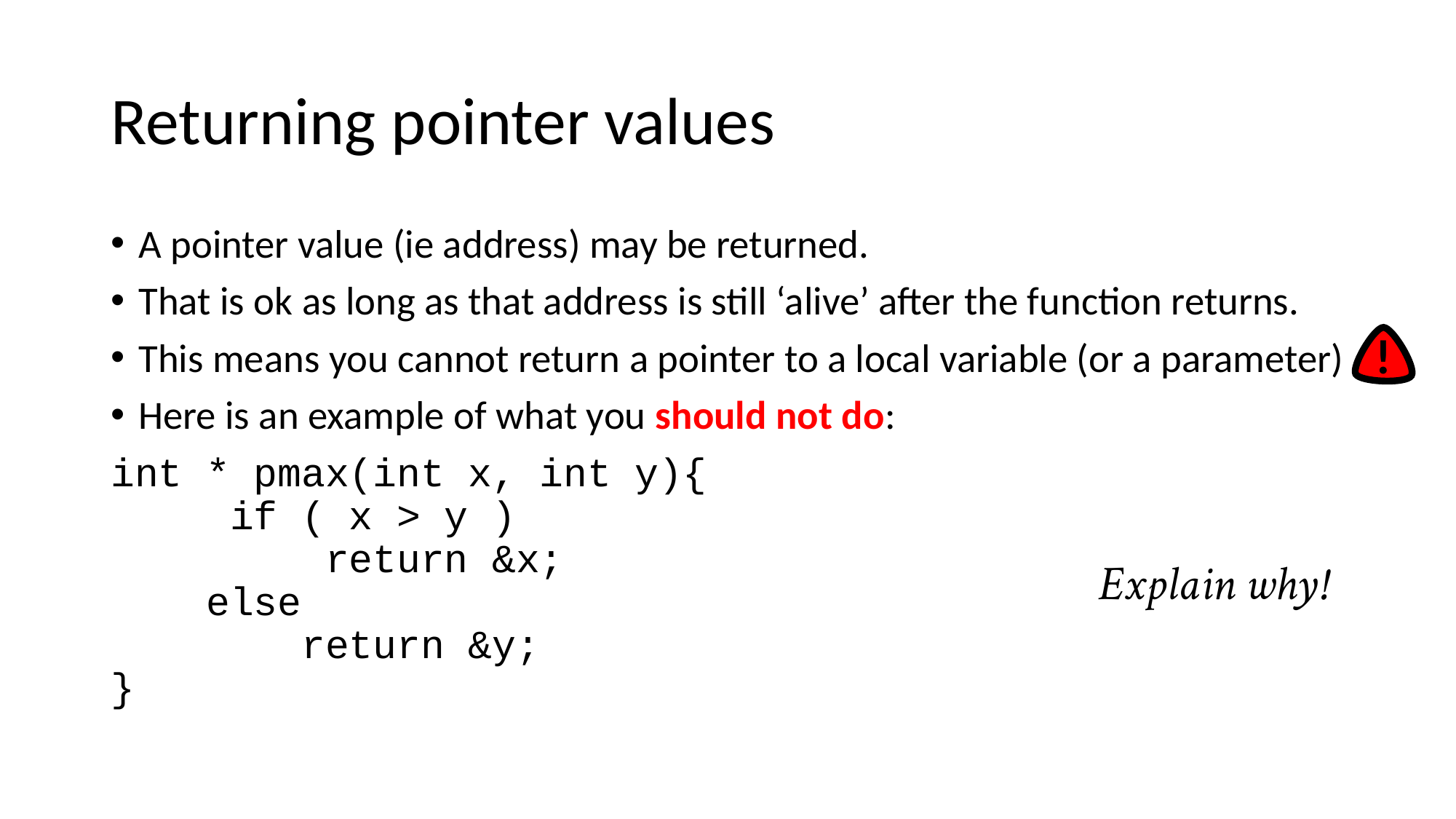

# Returning pointer values
A pointer value (ie address) may be returned.
That is ok as long as that address is still ‘alive’ after the function returns.
This means you cannot return a pointer to a local variable (or a parameter)
Here is an example of what you should not do:
int * pmax(int x, int y){
     if ( x > y )
         return &x;
    else
        return &y;
}
!
Explain why!